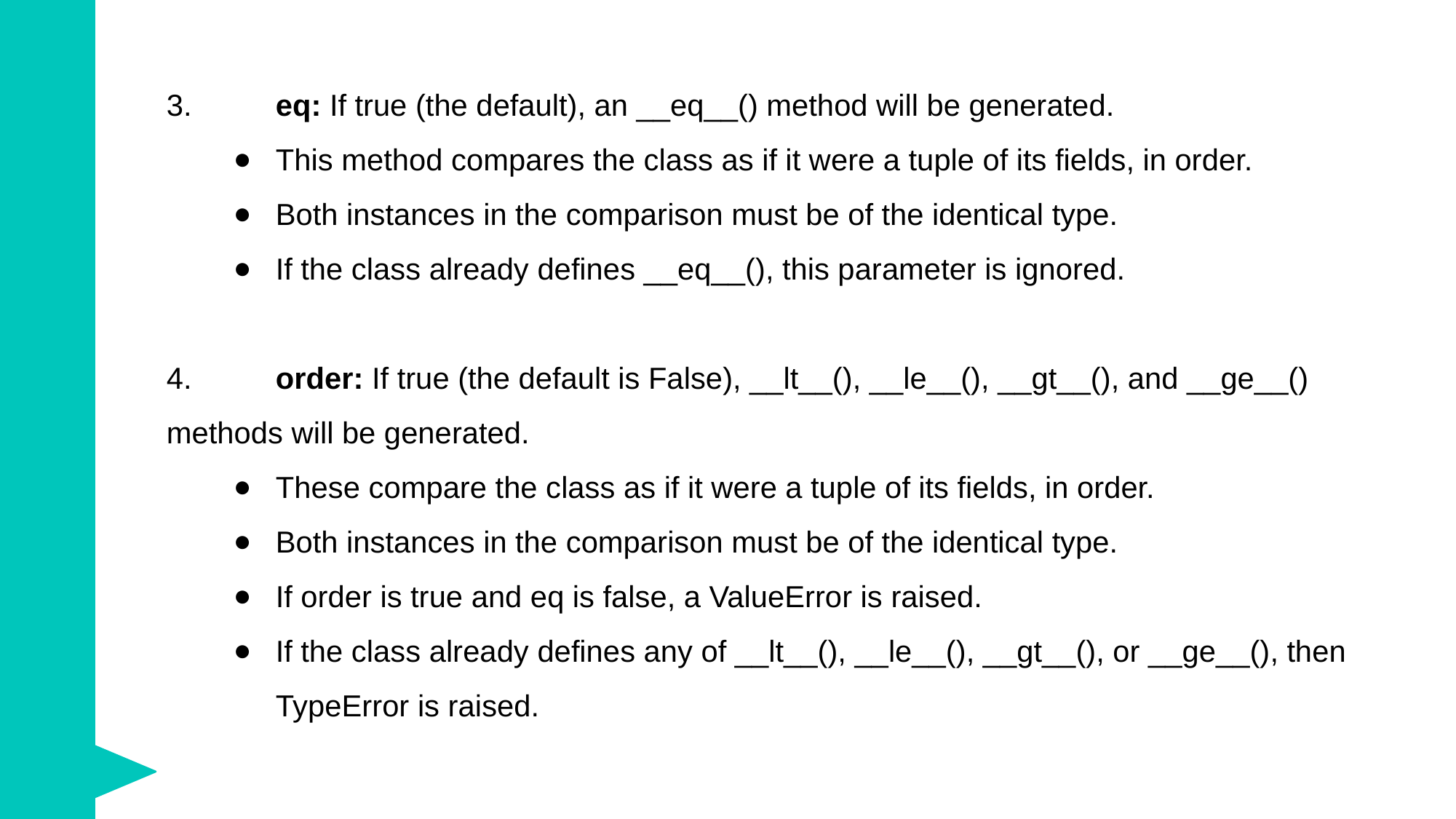

3.	eq: If true (the default), an __eq__() method will be generated.
This method compares the class as if it were a tuple of its fields, in order.
Both instances in the comparison must be of the identical type.
If the class already defines __eq__(), this parameter is ignored.

4.	order: If true (the default is False), __lt__(), __le__(), __gt__(), and __ge__() methods will be generated.
These compare the class as if it were a tuple of its fields, in order.
Both instances in the comparison must be of the identical type.
If order is true and eq is false, a ValueError is raised.
If the class already defines any of __lt__(), __le__(), __gt__(), or __ge__(), then TypeError is raised.